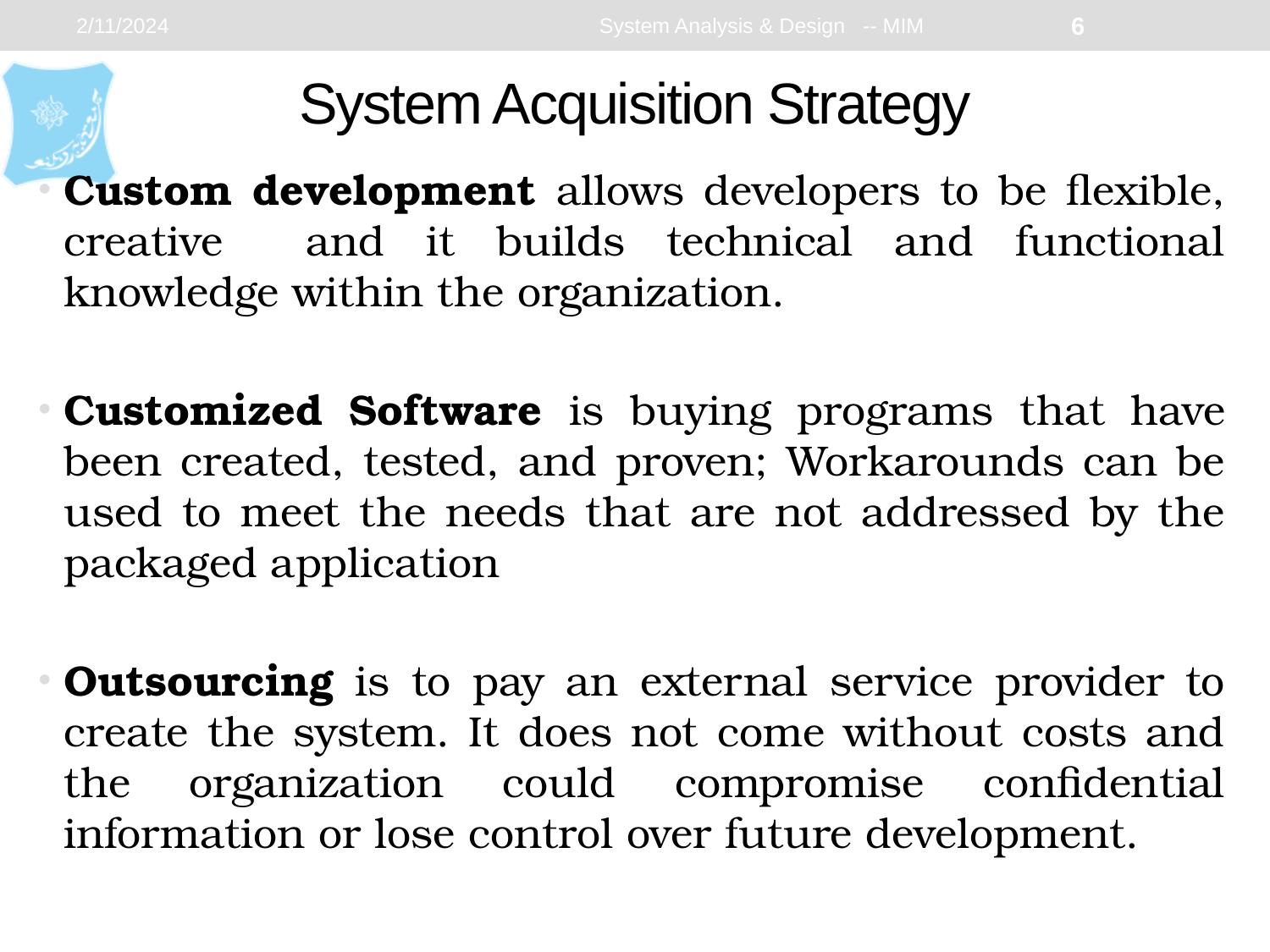

2/11/2024
System Analysis & Design   -- MIM
6
# System Acquisition Strategy
Custom development allows developers to be flexible, creative  and it builds technical and functional knowledge within the organization.

Customized Software is buying programs that have been created, tested, and proven; Workarounds can be used to meet the needs that are not addressed by the packaged application

Outsourcing is to pay an external service provider to create the system. It does not come without costs and the organization could compromise confidential information or lose control over future development.